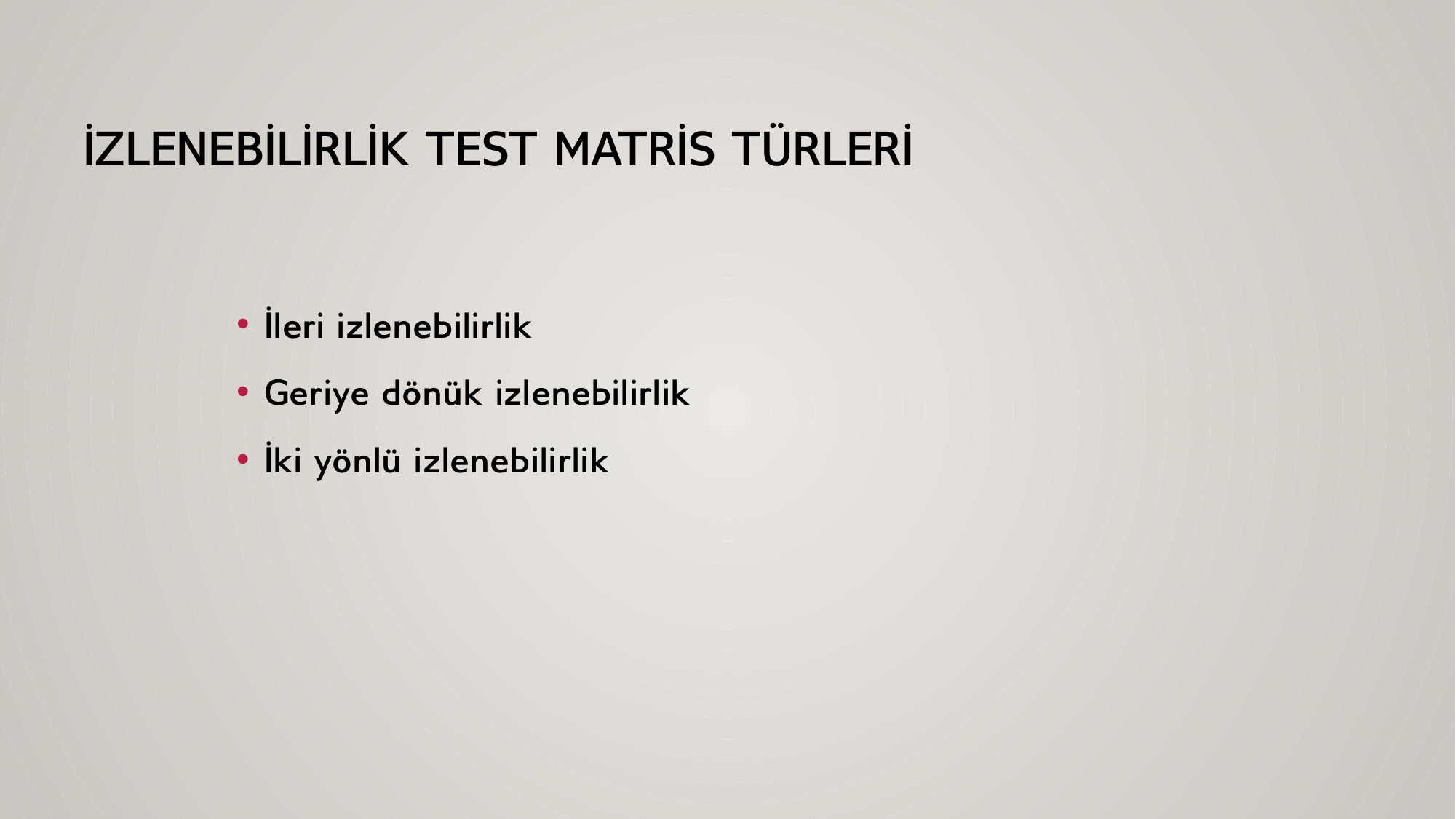

# İzlenebilirlik test matris türleri
İleri izlenebilirlik
Geriye dönük izlenebilirlik
İki yönlü izlenebilirlik